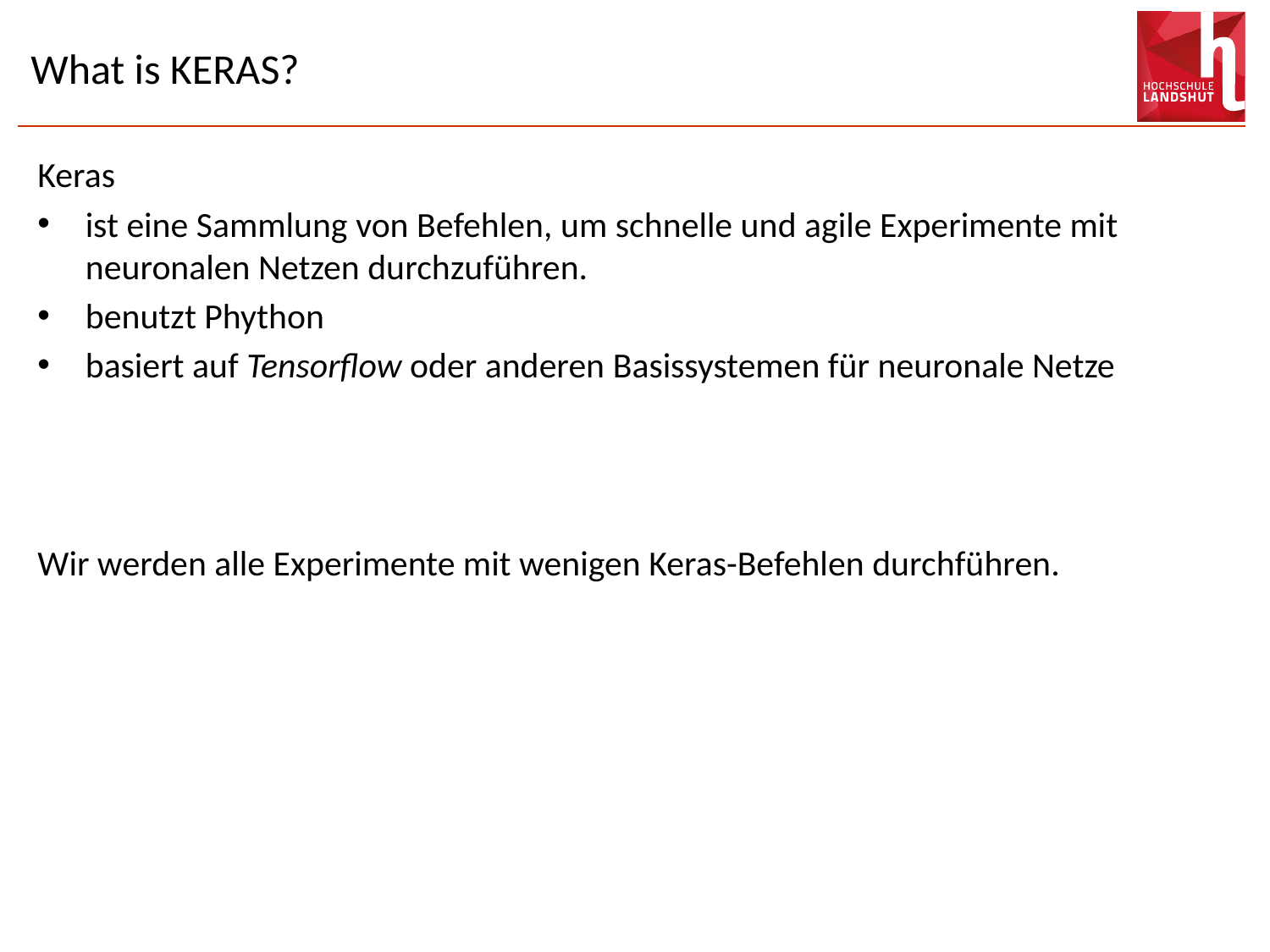

# What is KERAS?
Keras
ist eine Sammlung von Befehlen, um schnelle und agile Experimente mit neuronalen Netzen durchzuführen.
benutzt Phython
basiert auf Tensorflow oder anderen Basissystemen für neuronale Netze

Wir werden alle Experimente mit wenigen Keras-Befehlen durchführen.